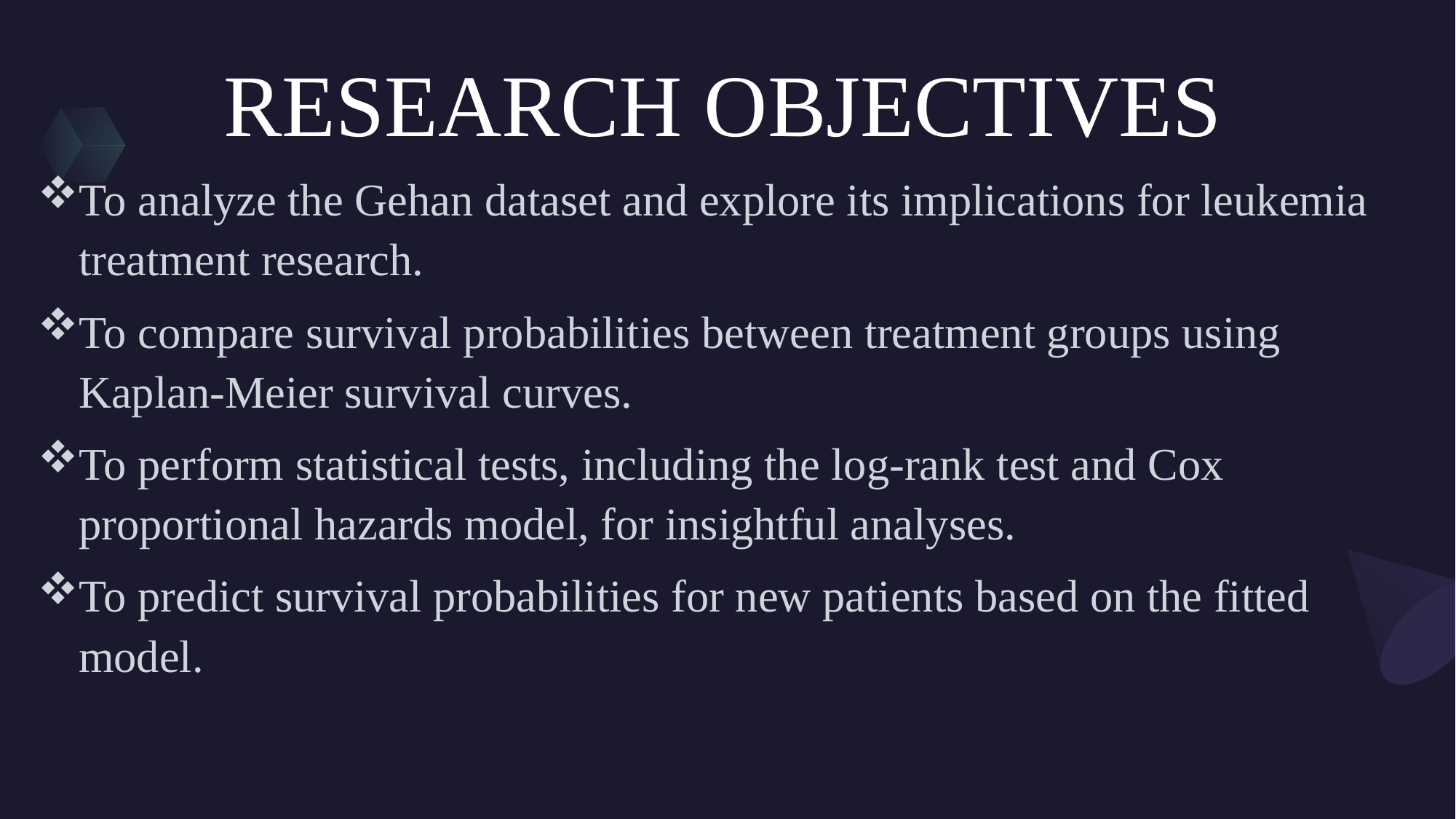

# RESEARCH OBJECTIVES
To analyze the Gehan dataset and explore its implications for leukemia treatment research.
To compare survival probabilities between treatment groups using Kaplan-Meier survival curves.
To perform statistical tests, including the log-rank test and Cox proportional hazards model, for insightful analyses.
To predict survival probabilities for new patients based on the fitted model.